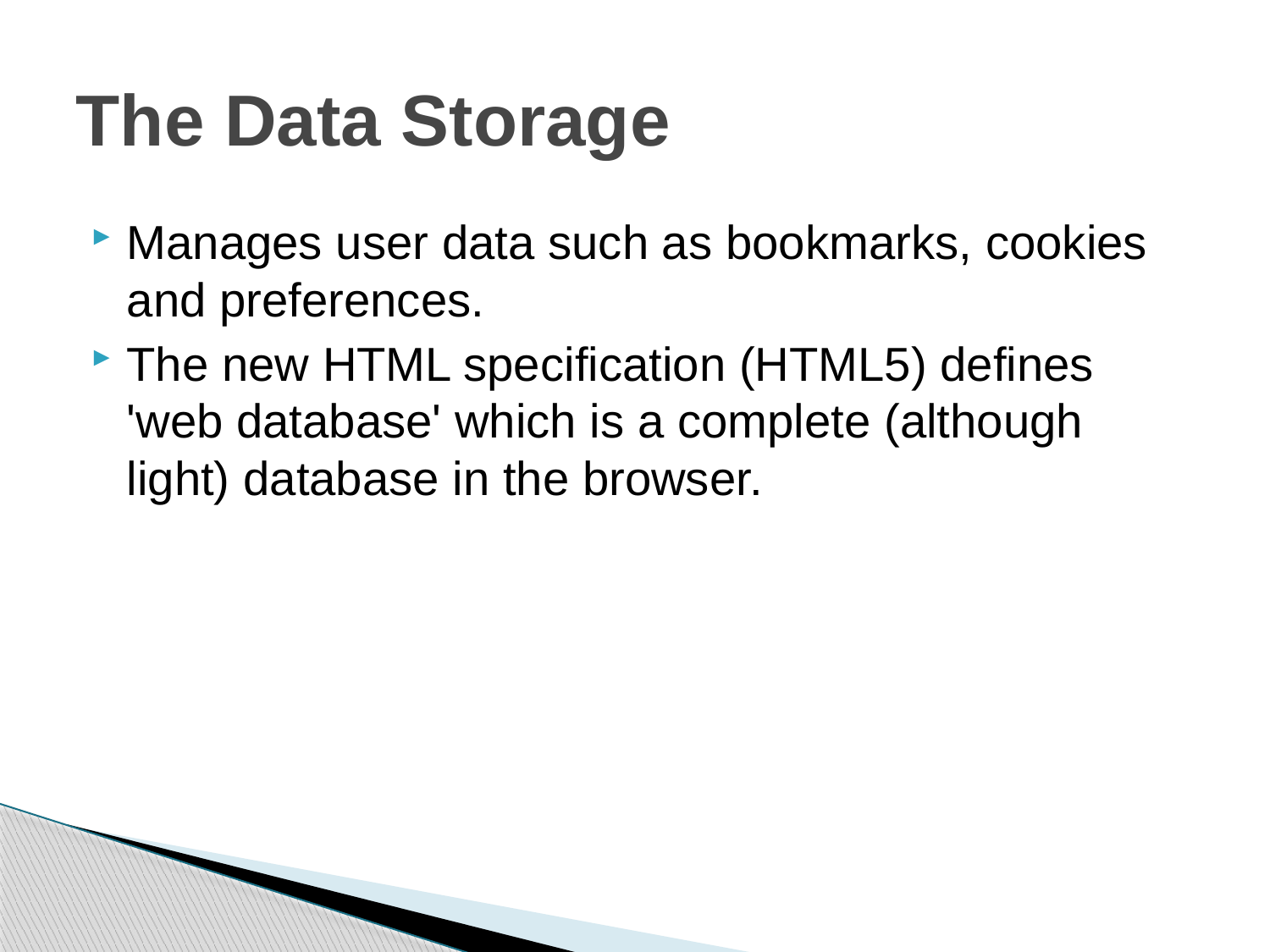

# The Data Storage
Manages user data such as bookmarks, cookies and preferences.
The new HTML specification (HTML5) defines 'web database' which is a complete (although light) database in the browser.